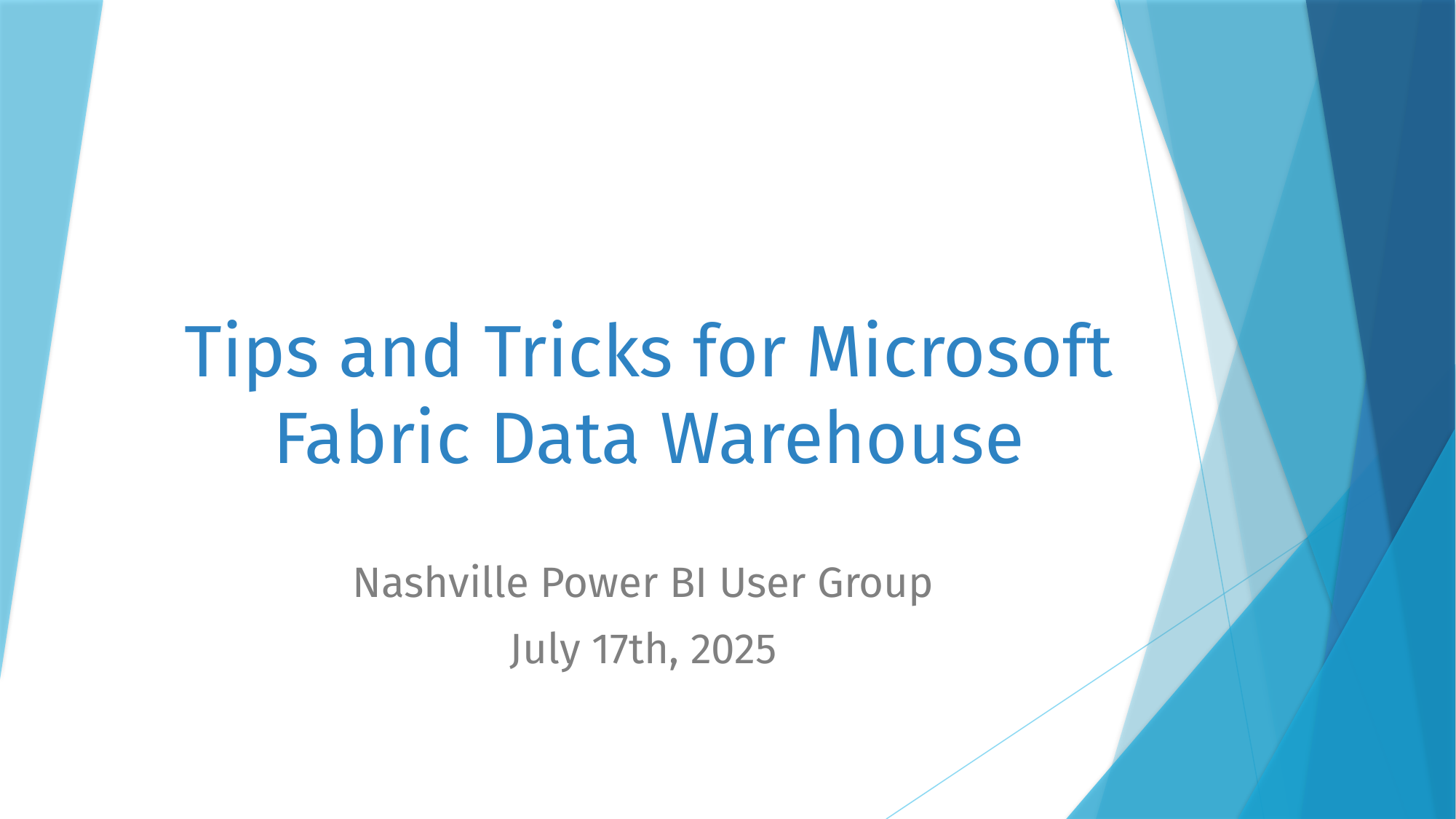

# Tips and Tricks for Microsoft Fabric Data Warehouse

Nashville Power BI User Group
July 17th, 2025